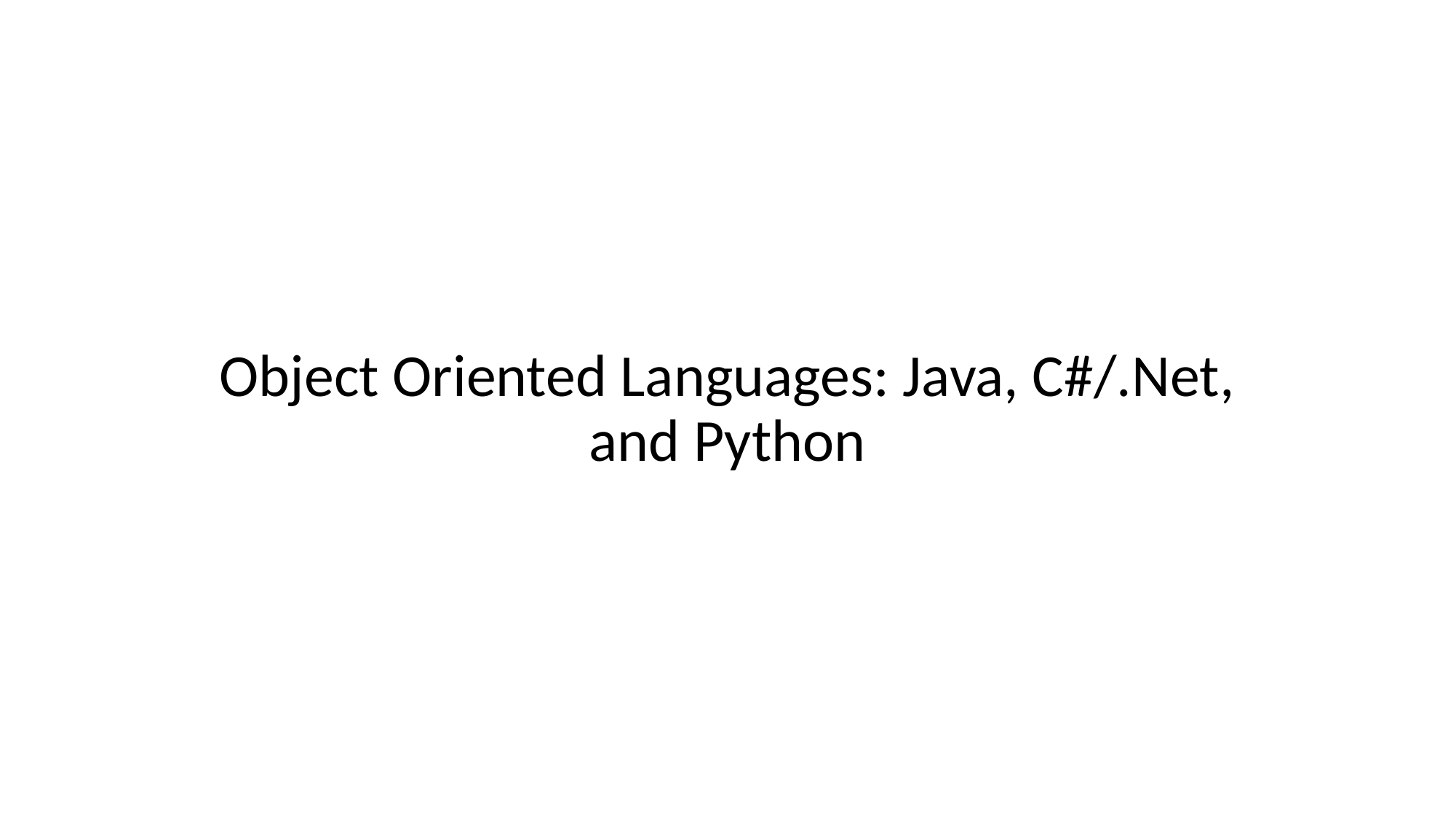

# Object Oriented Languages: Java, C#/.Net, and Python